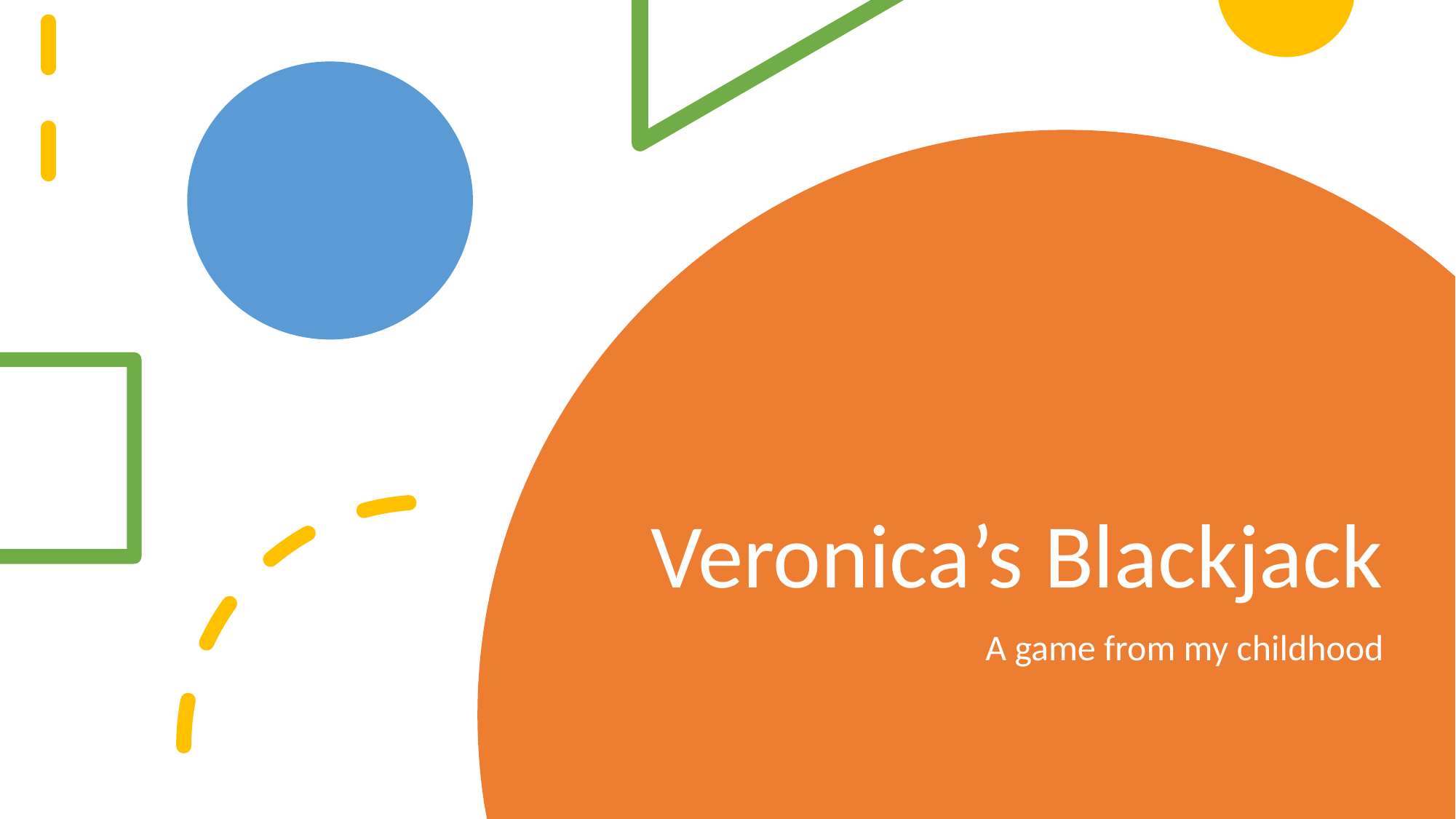

# Veronica’s Blackjack

A game from my childhood